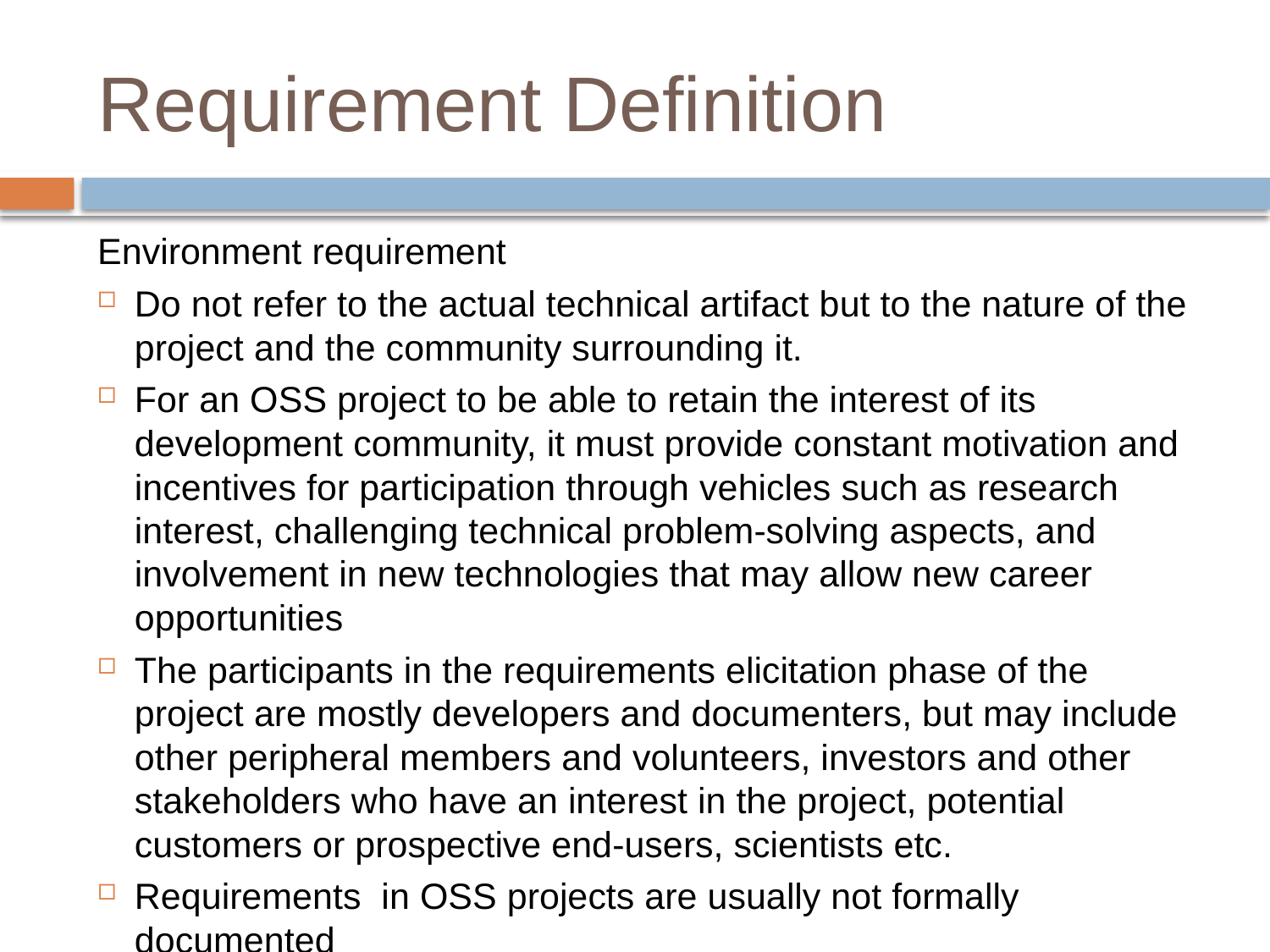

# Requirement Definition
Environment requirement
Do not refer to the actual technical artifact but to the nature of the project and the community surrounding it.
For an OSS project to be able to retain the interest of its development community, it must provide constant motivation and incentives for participation through vehicles such as research interest, challenging technical problem-solving aspects, and involvement in new technologies that may allow new career opportunities
The participants in the requirements elicitation phase of the project are mostly developers and documenters, but may include other peripheral members and volunteers, investors and other stakeholders who have an interest in the project, potential customers or prospective end-users, scientists etc.
Requirements  in OSS projects are usually not formally documented